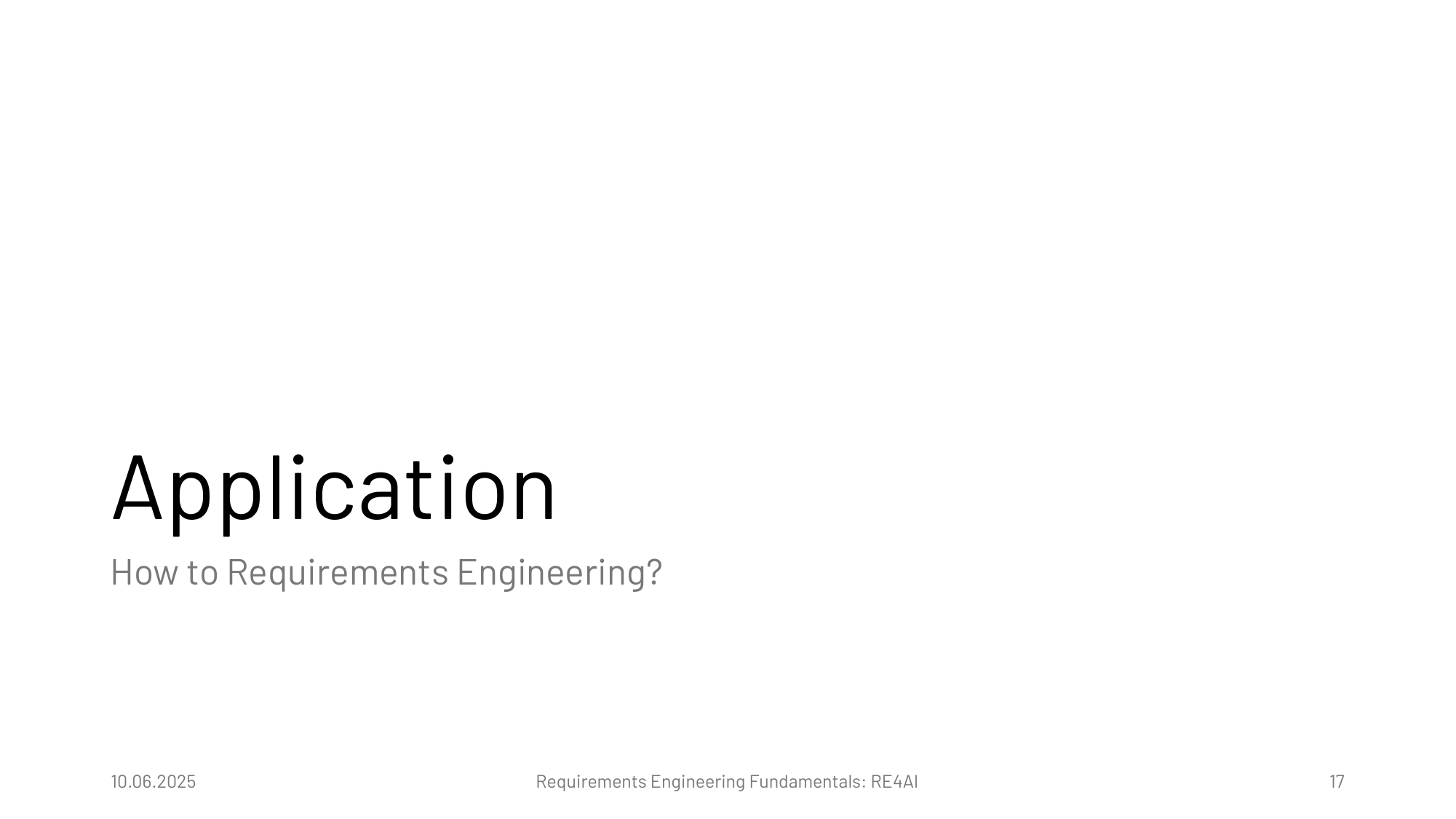

# Application
How to Requirements Engineering?
10.06.2025
Requirements Engineering Fundamentals: RE4AI
17